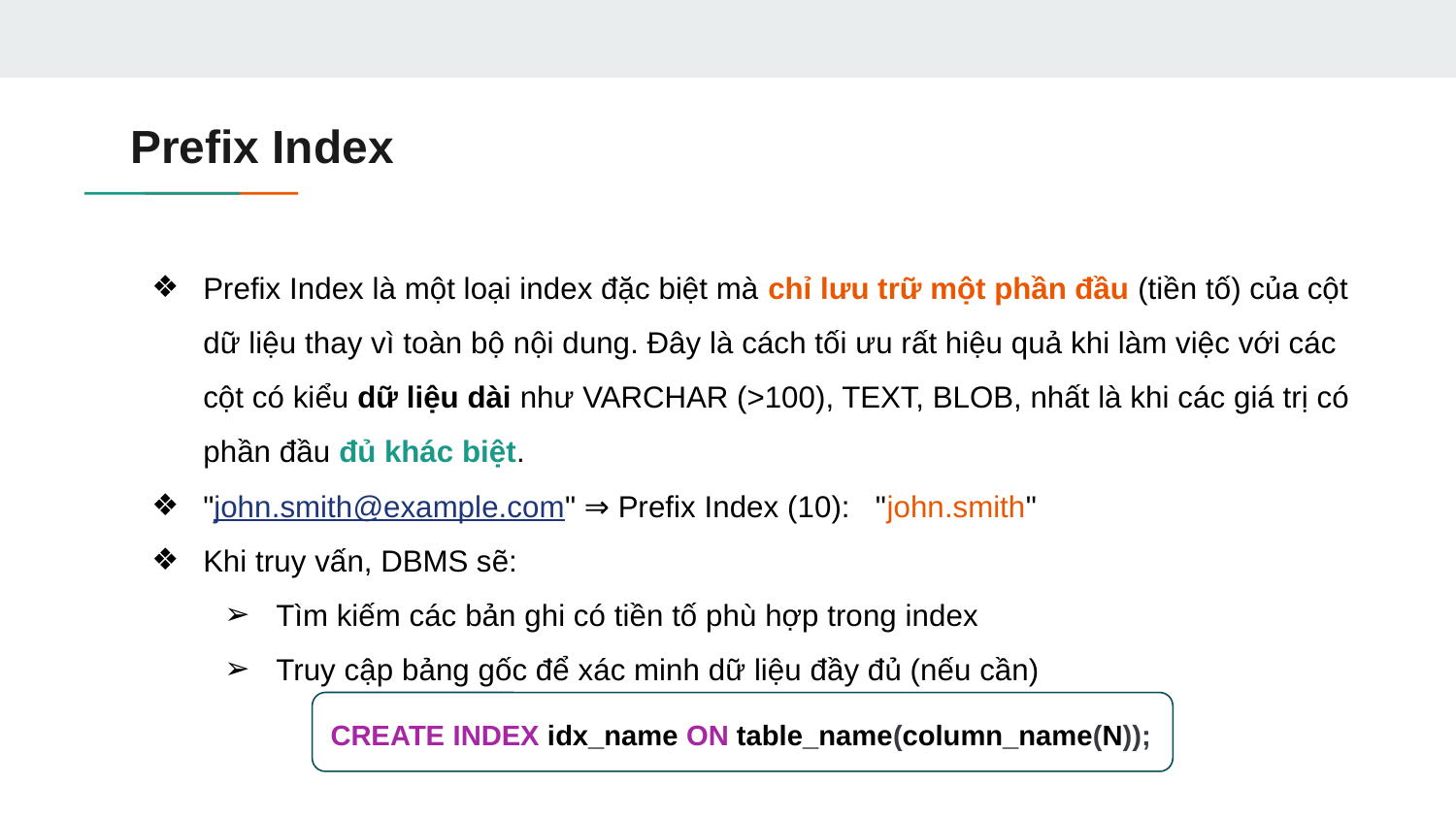

# Prefix Index

Prefix Index là một loại index đặc biệt mà chỉ lưu trữ một phần đầu (tiền tố) của cột dữ liệu thay vì toàn bộ nội dung. Đây là cách tối ưu rất hiệu quả khi làm việc với các cột có kiểu dữ liệu dài như VARCHAR (>100), TEXT, BLOB, nhất là khi các giá trị có phần đầu đủ khác biệt.
"john.smith@example.com" ⇒ Prefix Index (10):   "john.smith"
Khi truy vấn, DBMS sẽ:
Tìm kiếm các bản ghi có tiền tố phù hợp trong index
Truy cập bảng gốc để xác minh dữ liệu đầy đủ (nếu cần)

CREATE INDEX idx_name ON table_name(column_name(N));